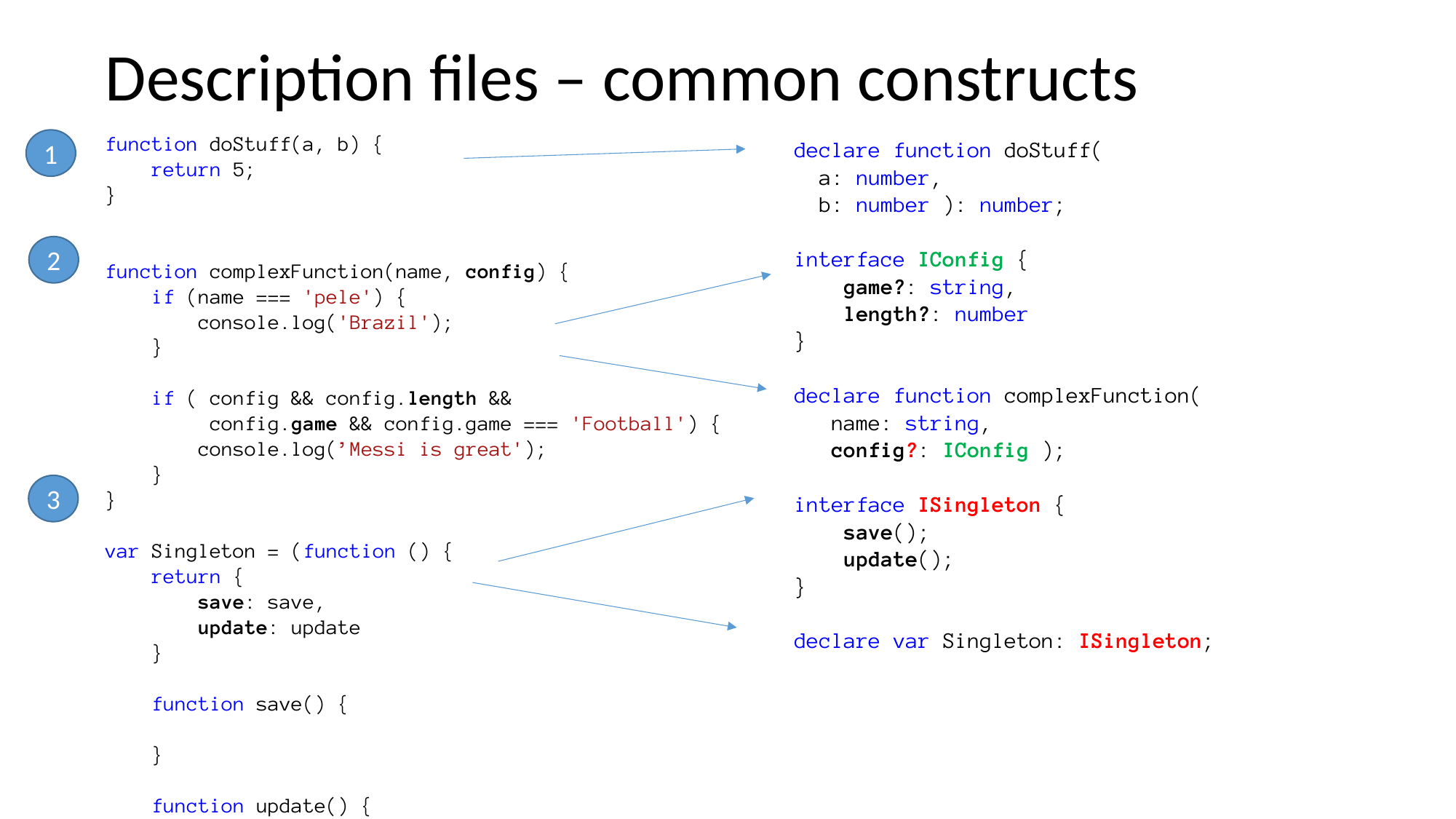

# Description files – common constructs
function doStuff(a, b) {
    return 5;
}

function complexFunction(name, config) {
    if (name === 'pele') {
        console.log('Brazil');
    }

    if ( config && config.length &&
         config.game && config.game === 'Football') {
        console.log(’Messi is great');
    }
}

var Singleton = (function () {
    return {
        save: save,
        update: update
    }

    function save() {

    }

    function update() {

    }

})();

1
declare function doStuff(
  a: number,
  b: number ): number;

interface IConfig {
    game?: string,
    length?: number
}

declare function complexFunction(
   name: string,
   config?: IConfig );

interface ISingleton {
    save();
    update();
}

declare var Singleton: ISingleton;

2

3